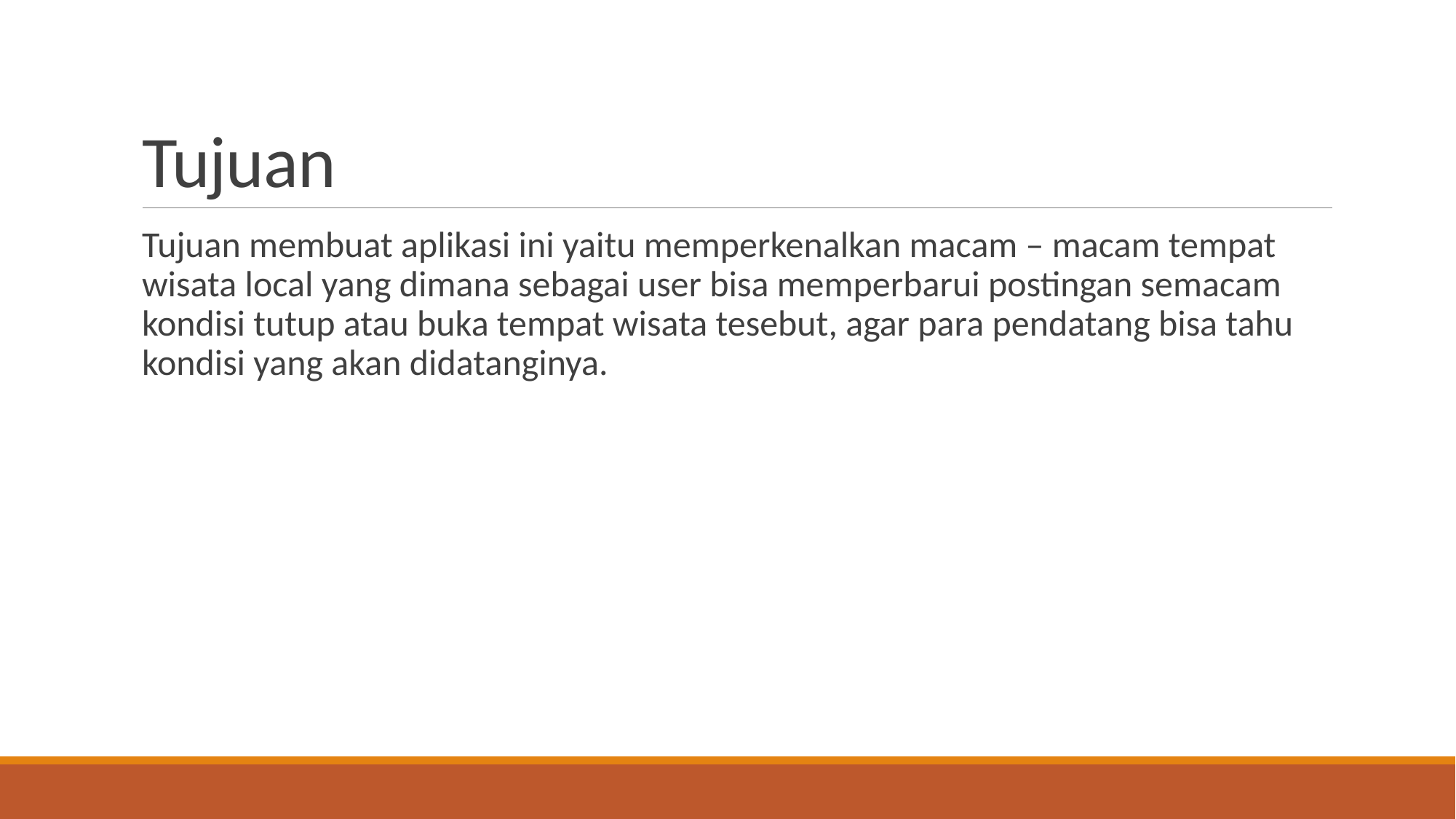

# Tujuan
Tujuan membuat aplikasi ini yaitu memperkenalkan macam – macam tempat wisata local yang dimana sebagai user bisa memperbarui postingan semacam kondisi tutup atau buka tempat wisata tesebut, agar para pendatang bisa tahu kondisi yang akan didatanginya.